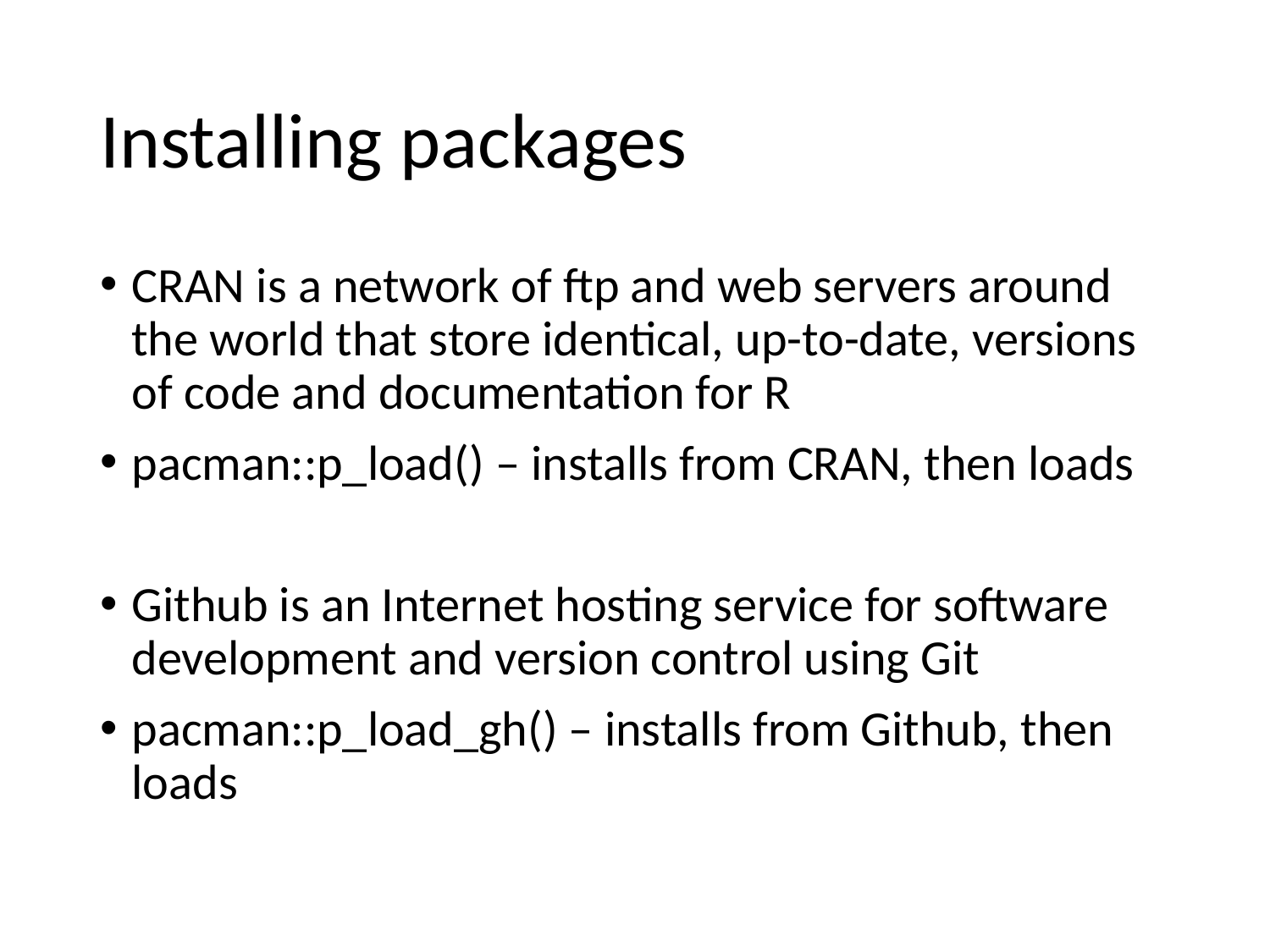

# Installing packages
CRAN is a network of ftp and web servers around the world that store identical, up-to-date, versions of code and documentation for R
pacman::p_load() – installs from CRAN, then loads

Github is an Internet hosting service for software development and version control using Git
pacman::p_load_gh() – installs from Github, then loads